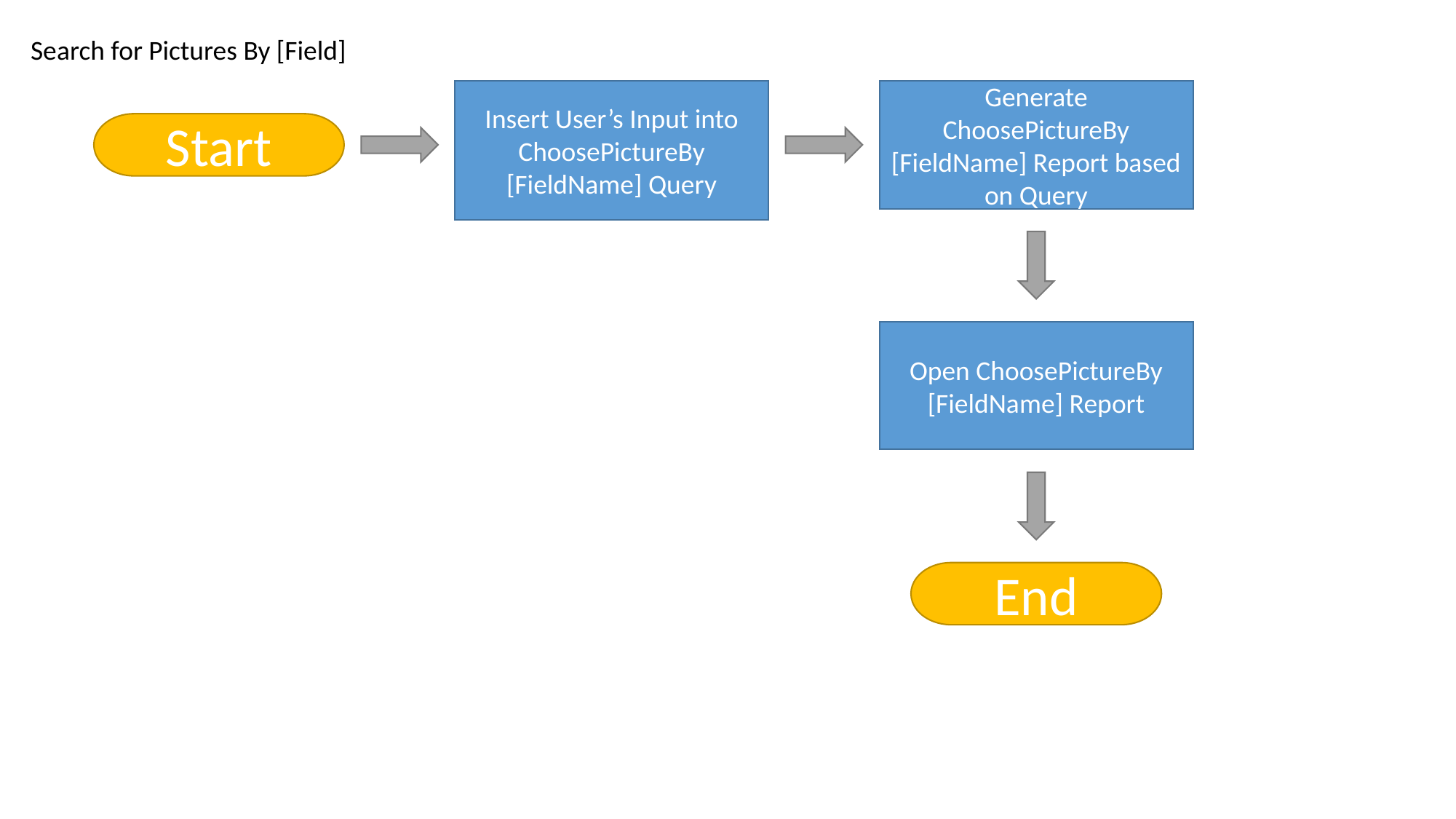

Search for Pictures By [Field]
Generate ChoosePictureBy [FieldName] Report based on Query
Insert User’s Input into ChoosePictureBy [FieldName] Query
Start

Open ChoosePictureBy [FieldName] Report

End